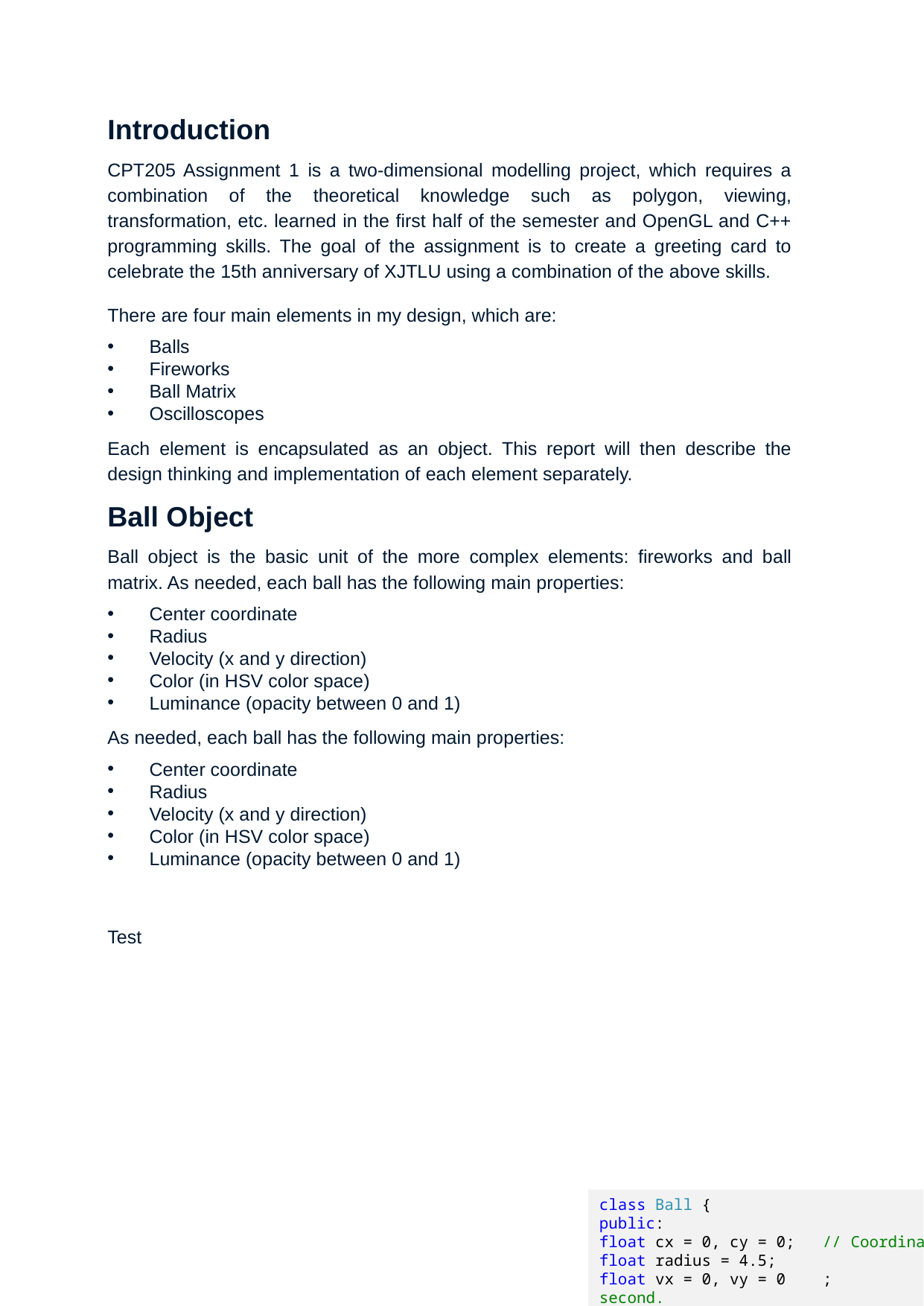

Introduction
CPT205 Assignment 1 is a two-dimensional modelling project, which requires a combination of the theoretical knowledge such as polygon, viewing, transformation, etc. learned in the first half of the semester and OpenGL and C++ programming skills. The goal of the assignment is to create a greeting card to celebrate the 15th anniversary of XJTLU using a combination of the above skills.
There are four main elements in my design, which are:
Balls
Fireworks
Ball Matrix
Oscilloscopes
Each element is encapsulated as an object. This report will then describe the design thinking and implementation of each element separately.
Ball Object
Ball object is the basic unit of the more complex elements: fireworks and ball matrix. As needed, each ball has the following main properties:
Center coordinate
Radius
Velocity (x and y direction)
Color (in HSV color space)
Luminance (opacity between 0 and 1)
As needed, each ball has the following main properties:
Center coordinate
Radius
Velocity (x and y direction)
Color (in HSV color space)
Luminance (opacity between 0 and 1)

Test
class Ball {
public:
float cx = 0, cy = 0;	// Coordinate of center
float radius = 4.5;		// Radius
float vx = 0, vy = 0	;	// Velocity, pixels per second.
HSV_t hsv = { 0 };		// Color in HSV color space
float luminanceFactor = 1.f;// Luminance exponential decay factor
float alpha = 1.f;		// Luminance
int samplingNumber = 12;	// How many vertexes on the circle
bool deleted = false;	// Lazy delete flag
// Color for matrix of balls.
HSV_t positiveColor = { 35.f, 1.f, 1.f },
	negativeColor = { 285.f, 0.5f, 1.f };
float weight = 0.f;	// Weight value for matrix of balls.

void setCenter(float cx, float cy);
void setRadius(float radius);
void setColor(float h, float s, float v);
void setVelocity(float vx, float vy);
void setLuminanceFactor(float factor);
void nextState(void);
void draw(void);
void drawForMatrix(void);
};